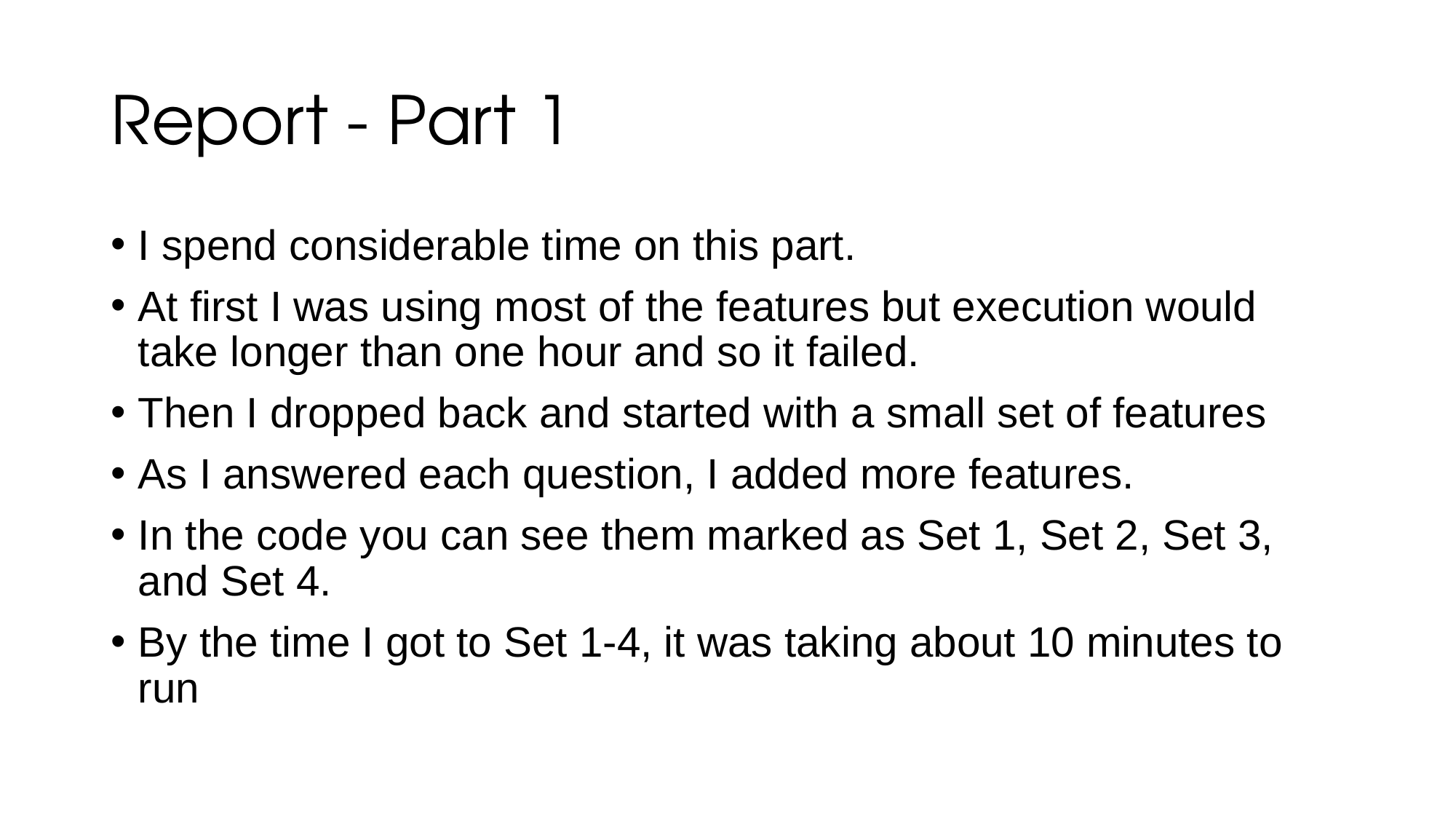

# Report - Part 1
I spend considerable time on this part.
At first I was using most of the features but execution would take longer than one hour and so it failed.
Then I dropped back and started with a small set of features
As I answered each question, I added more features.
In the code you can see them marked as Set 1, Set 2, Set 3, and Set 4.
By the time I got to Set 1-4, it was taking about 10 minutes to run